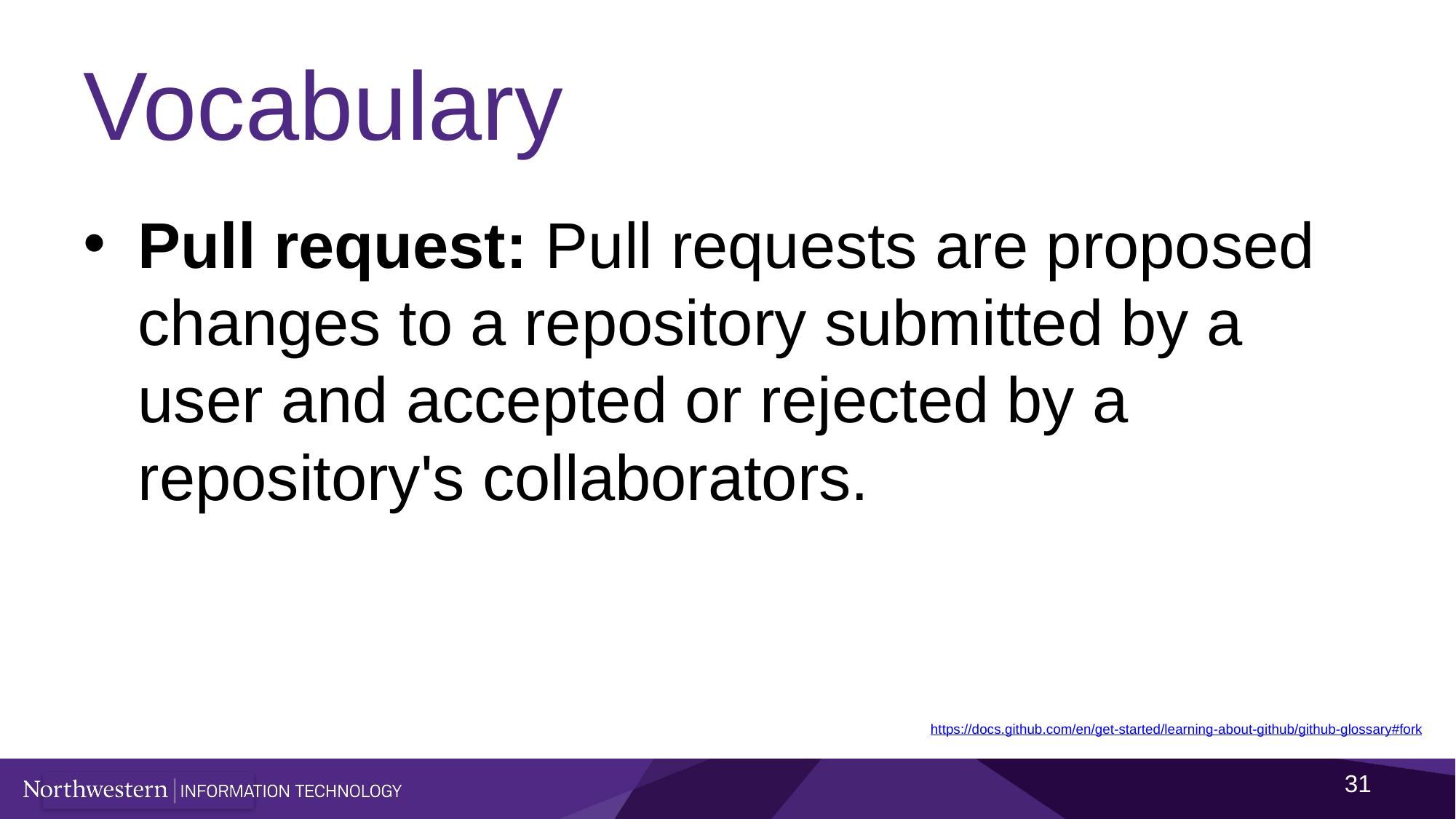

# Vocabulary
Pull request: Pull requests are proposed changes to a repository submitted by a user and accepted or rejected by a repository's collaborators.
https://docs.github.com/en/get-started/learning-about-github/github-glossary#fork
31